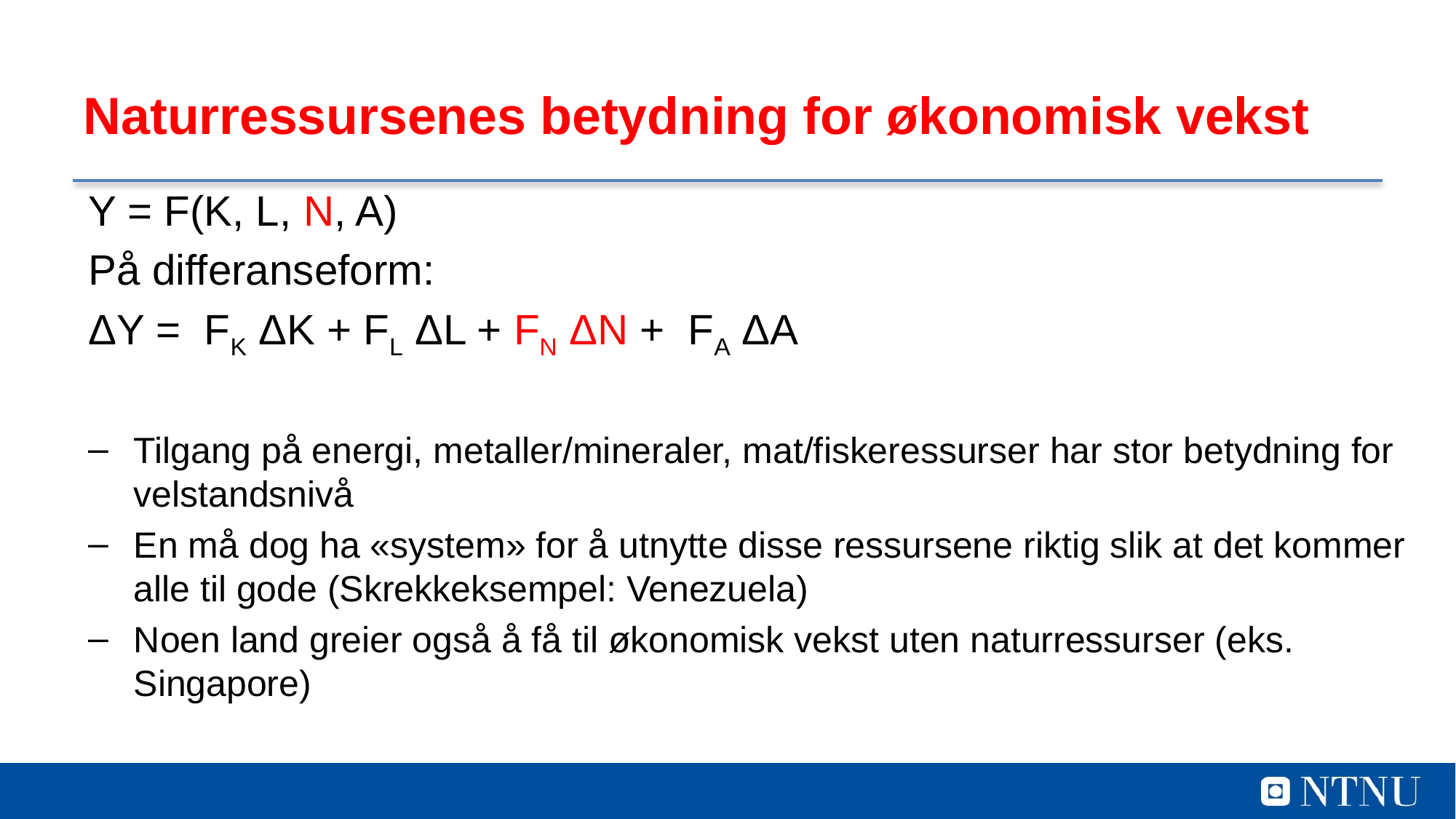

# Naturressursenes betydning for økonomisk vekst

Y = F(K, L, N, A)
På differanseform:
ΔY =  FK ΔK + FL ΔL + FN ΔN +  FA ΔA

Tilgang på energi, metaller/mineraler, mat/fiskeressurser har stor betydning for velstandsnivå
En må dog ha «system» for å utnytte disse ressursene riktig slik at det kommer alle til gode (Skrekkeksempel: Venezuela)
Noen land greier også å få til økonomisk vekst uten naturressurser (eks. Singapore)